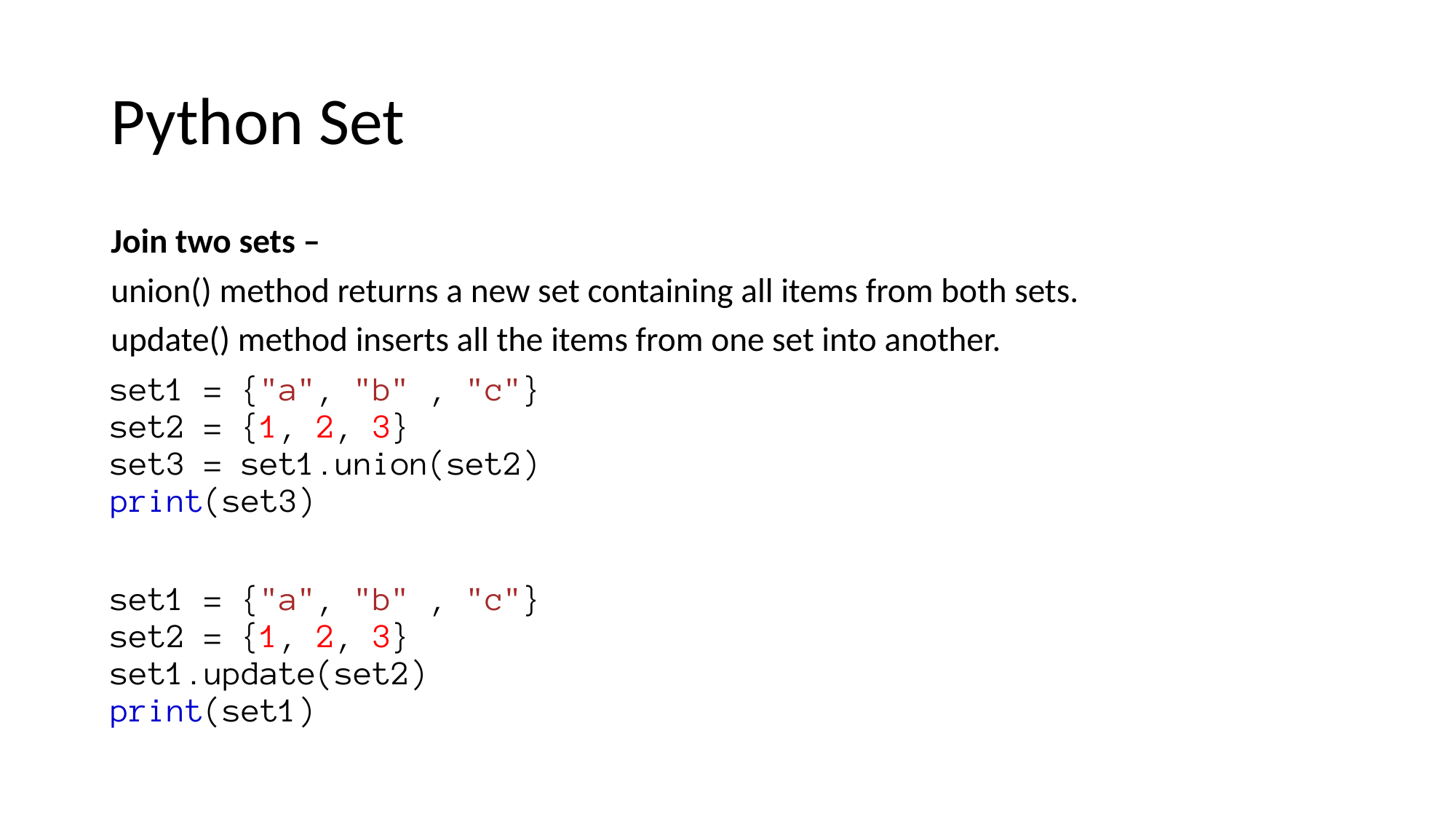

# Python Set
Join two sets –
union() method returns a new set containing all items from both sets.
update() method inserts all the items from one set into another.
set1 = {"a", "b" , "c"}
set2 = {1, 2, 3}
set3 = set1.union(set2)
print(set3)

set1 = {"a", "b" , "c"}
set2 = {1, 2, 3}
set1.update(set2)
print(set1)